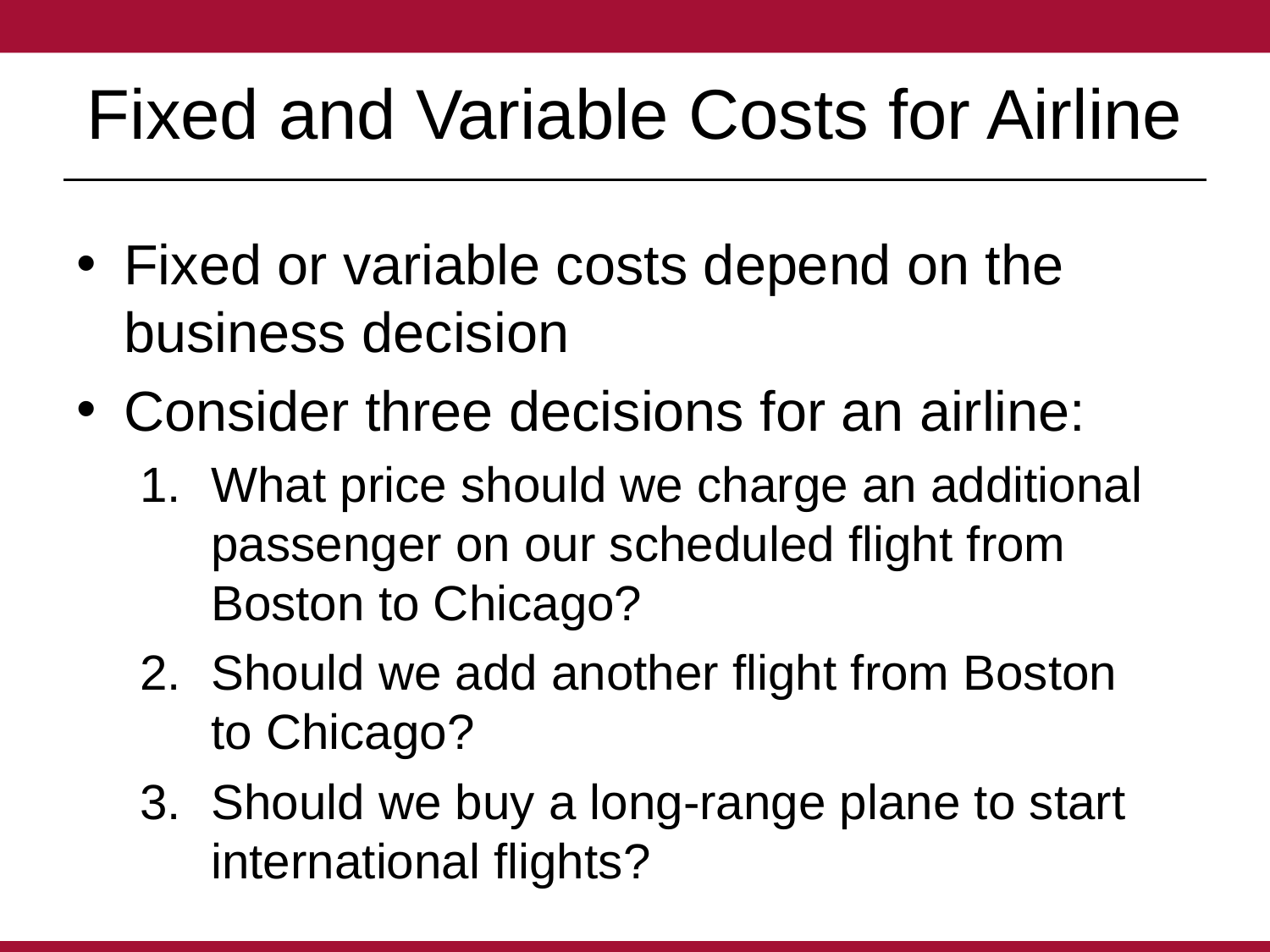

# Fixed and Variable Costs for Airline
Fixed or variable costs depend on the business decision
Consider three decisions for an airline:
What price should we charge an additional passenger on our scheduled flight from Boston to Chicago?
Should we add another flight from Boston
to Chicago?
Should we buy a long-range plane to start international flights?